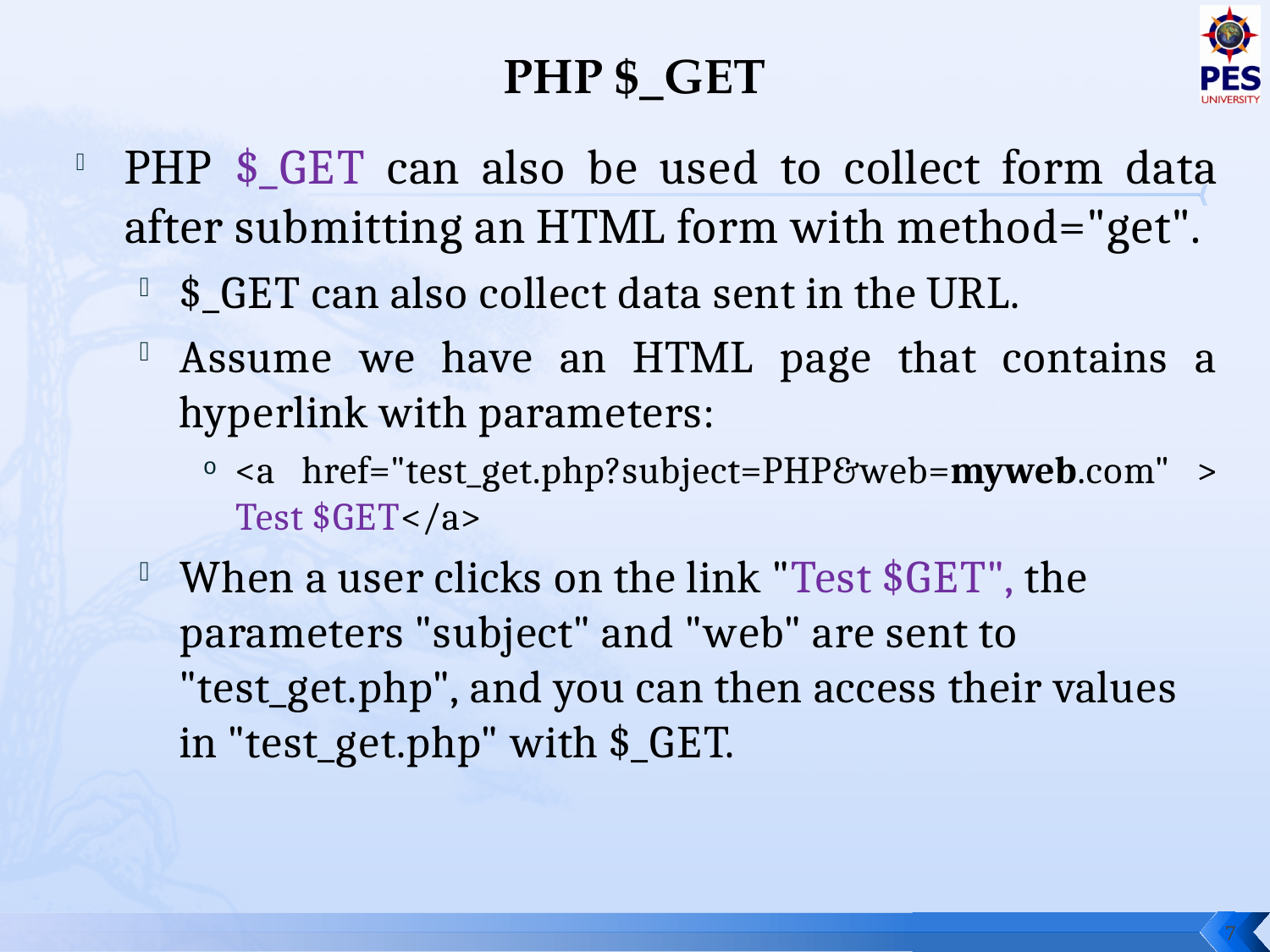

# PHP $_GET
PHP $_GET can also be used to collect form data after submitting an HTML form with method="get".
$_GET can also collect data sent in the URL.
Assume we have an HTML page that contains a hyperlink with parameters:
<a href="test_get.php?subject=PHP&web=myweb.com" > Test $GET</a>
When a user clicks on the link "Test $GET", the parameters "subject" and "web" are sent to "test_get.php", and you can then access their values in "test_get.php" with $_GET.
7